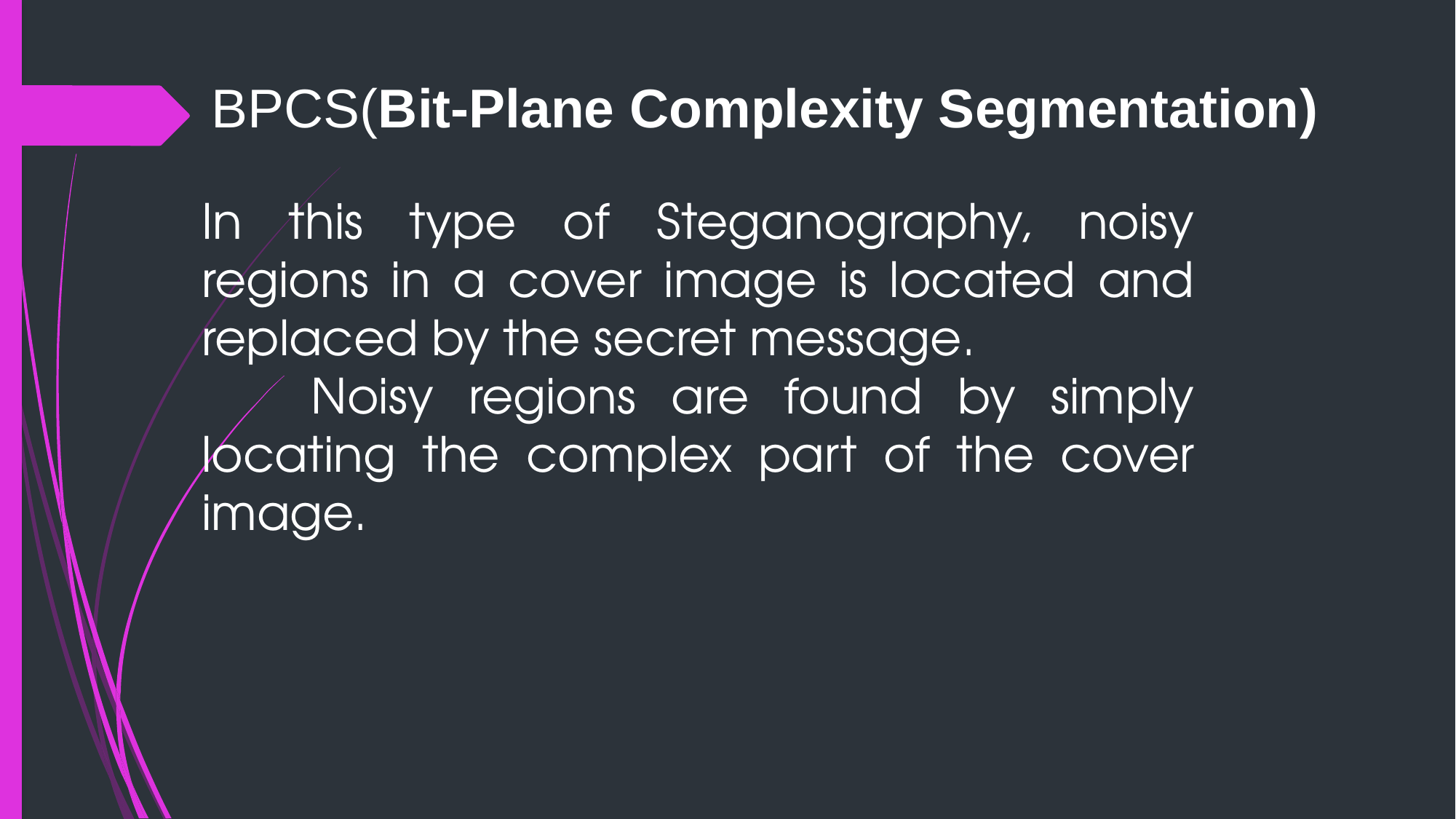

BPCS(Bit-Plane Complexity Segmentation)
In this type of Steganography, noisy regions in a cover image is located and replaced by the secret message.
	Noisy regions are found by simply locating the complex part of the cover image.